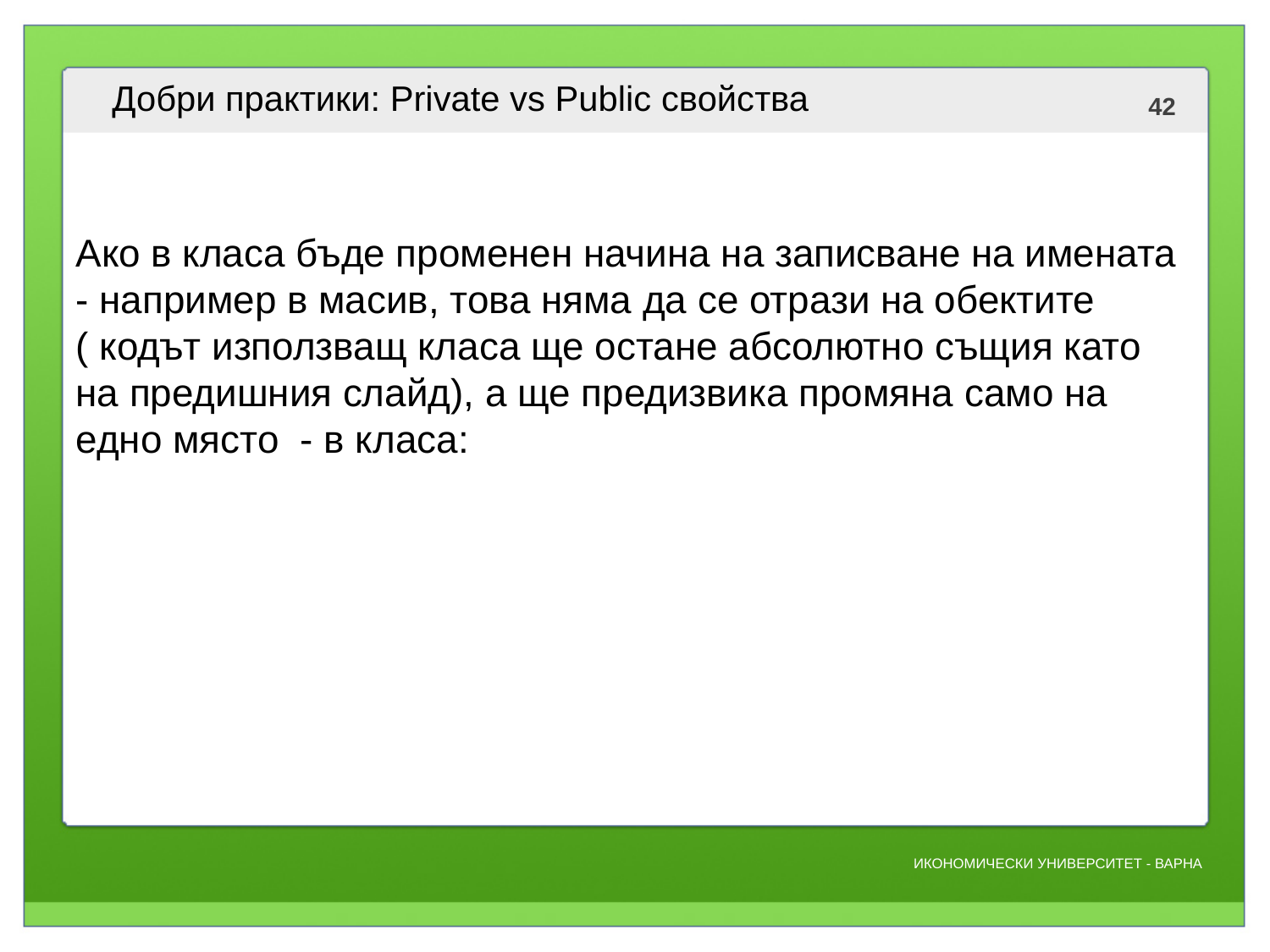

# Добри практики: Private vs Public свойства
Ако в класа бъде променен начина на записване на имената  - например в масив, това няма да се отрази на обектите ( кодът използващ класа ще остане абсолютно същия като на предишния слайд), а ще предизвика промяна само на едно място  - в класа: